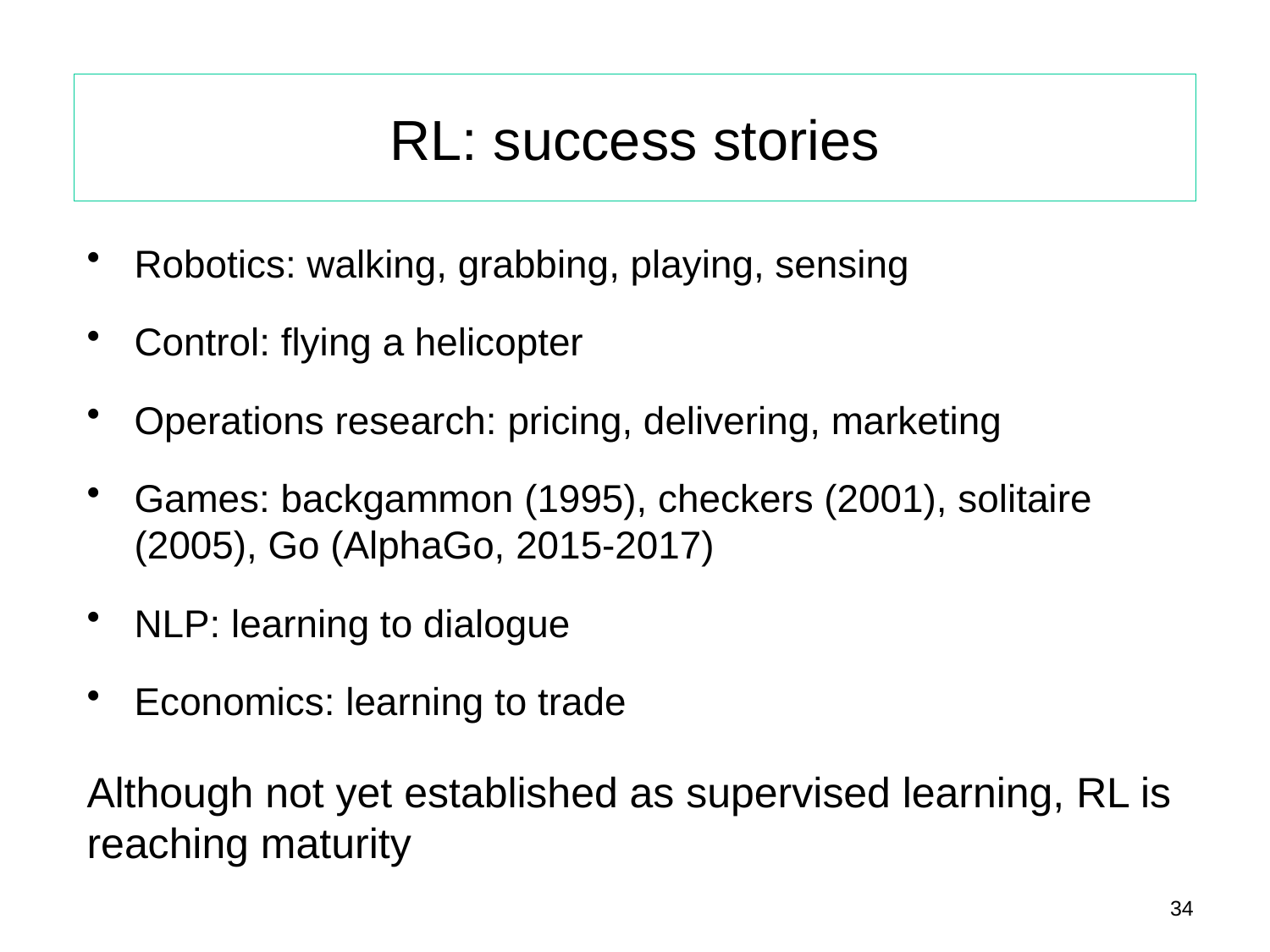

# RL: success stories
Robotics: walking, grabbing, playing, sensing
Control: flying a helicopter
Operations research: pricing, delivering, marketing
Games: backgammon (1995), checkers (2001), solitaire (2005), Go (AlphaGo, 2015-2017)
NLP: learning to dialogue
Economics: learning to trade
Although not yet established as supervised learning, RL is reaching maturity
34